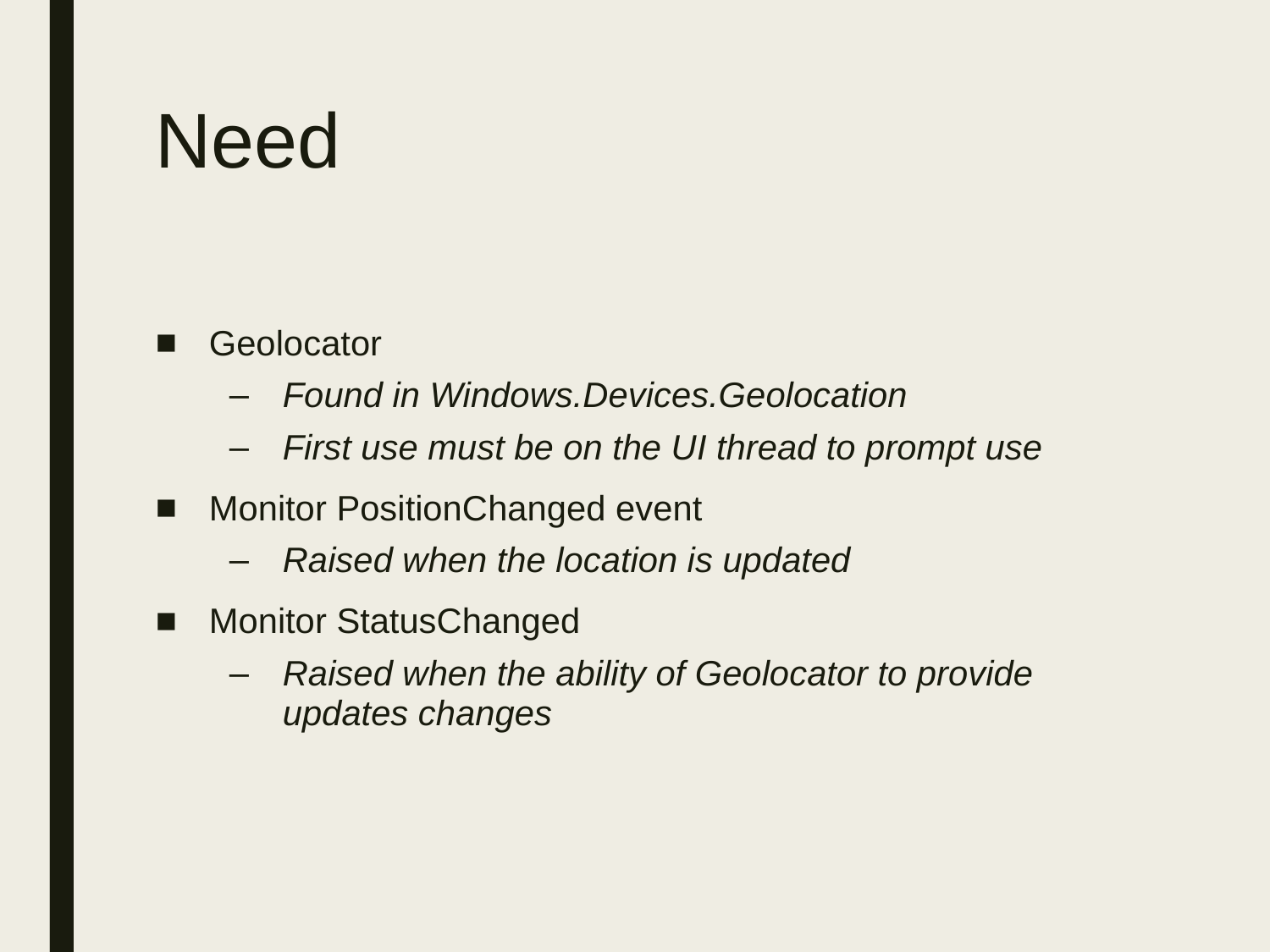

# Need
Geolocator
Found in Windows.Devices.Geolocation
First use must be on the UI thread to prompt use
Monitor PositionChanged event
Raised when the location is updated
Monitor StatusChanged
Raised when the ability of Geolocator to provide updates changes